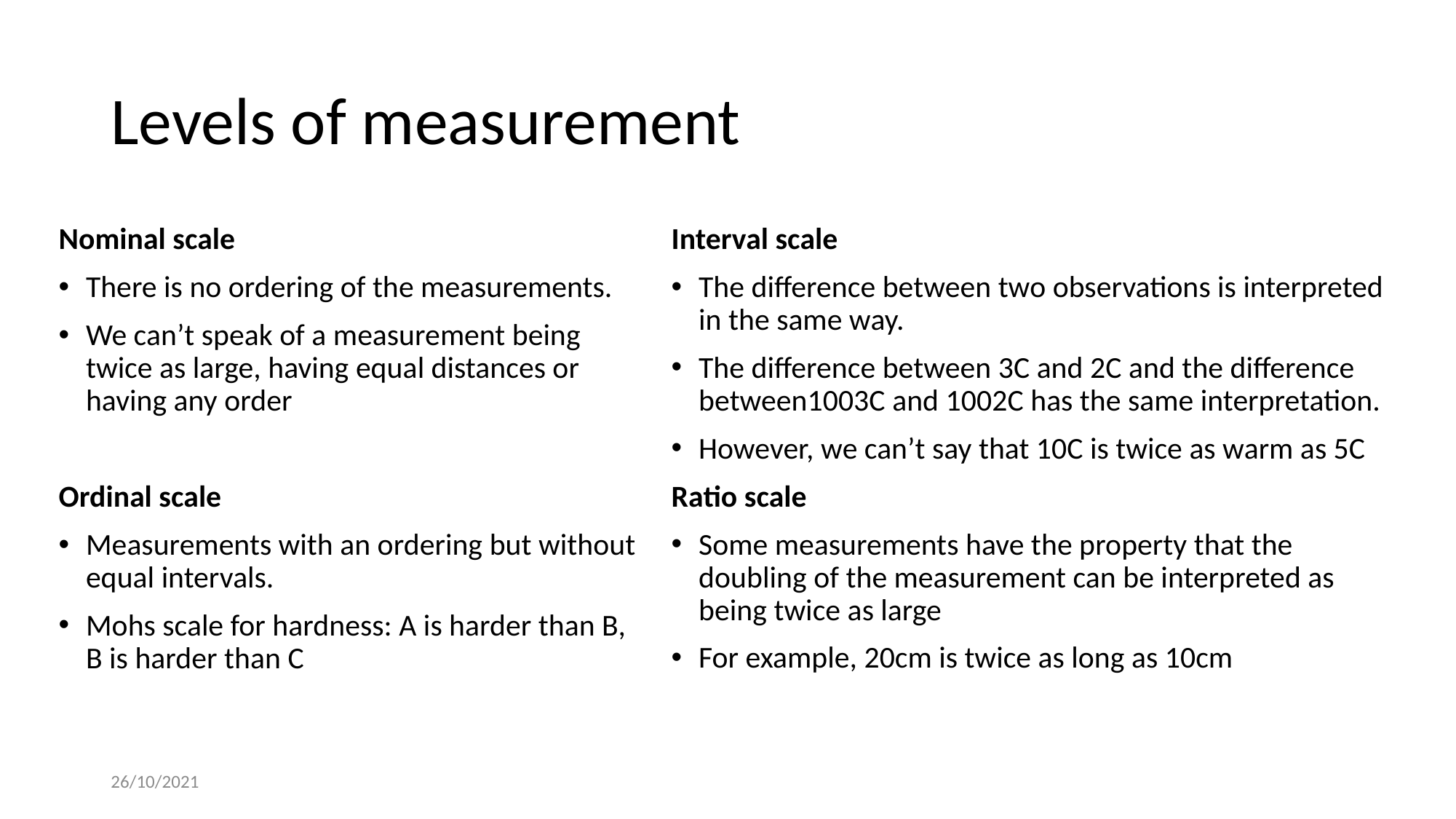

# Levels of measurement
Nominal scale
There is no ordering of the measurements.
We can’t speak of a measurement being twice as large, having equal distances or having any order

Ordinal scale
Measurements with an ordering but without equal intervals.
Mohs scale for hardness: A is harder than B, B is harder than C
Interval scale
The difference between two observations is interpreted in the same way.
The difference between 3C and 2C and the difference between1003C and 1002C has the same interpretation.
However, we can’t say that 10C is twice as warm as 5C
Ratio scale
Some measurements have the property that the doubling of the measurement can be interpreted as being twice as large
For example, 20cm is twice as long as 10cm
26/10/2021